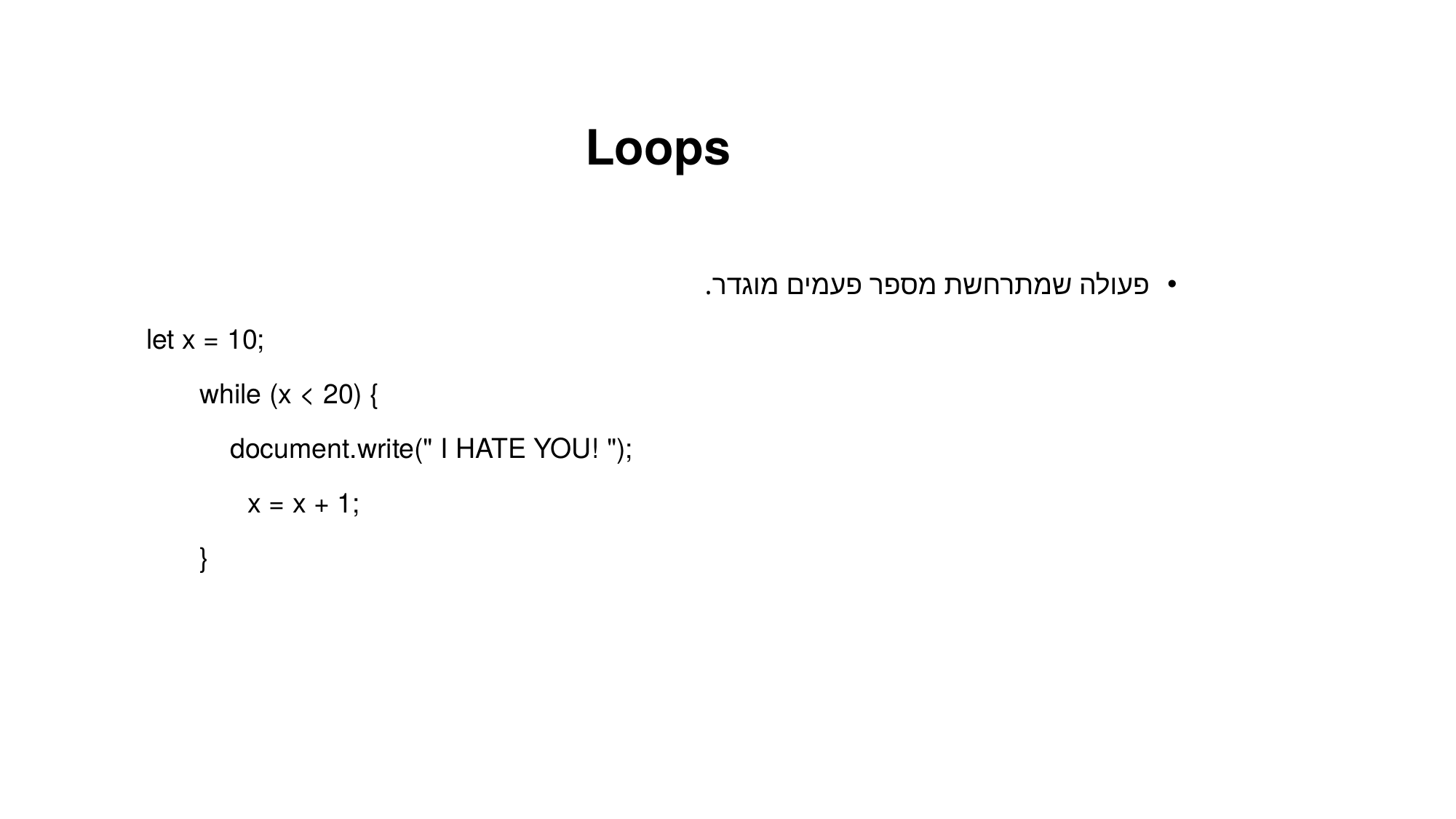

# Loops
פעולה שמתרחשת מספר פעמים מוגדר.
 let x = 10;
        while (x < 20) {
            document.write(" I HATE YOU! ");
	x = x + 1;
        }